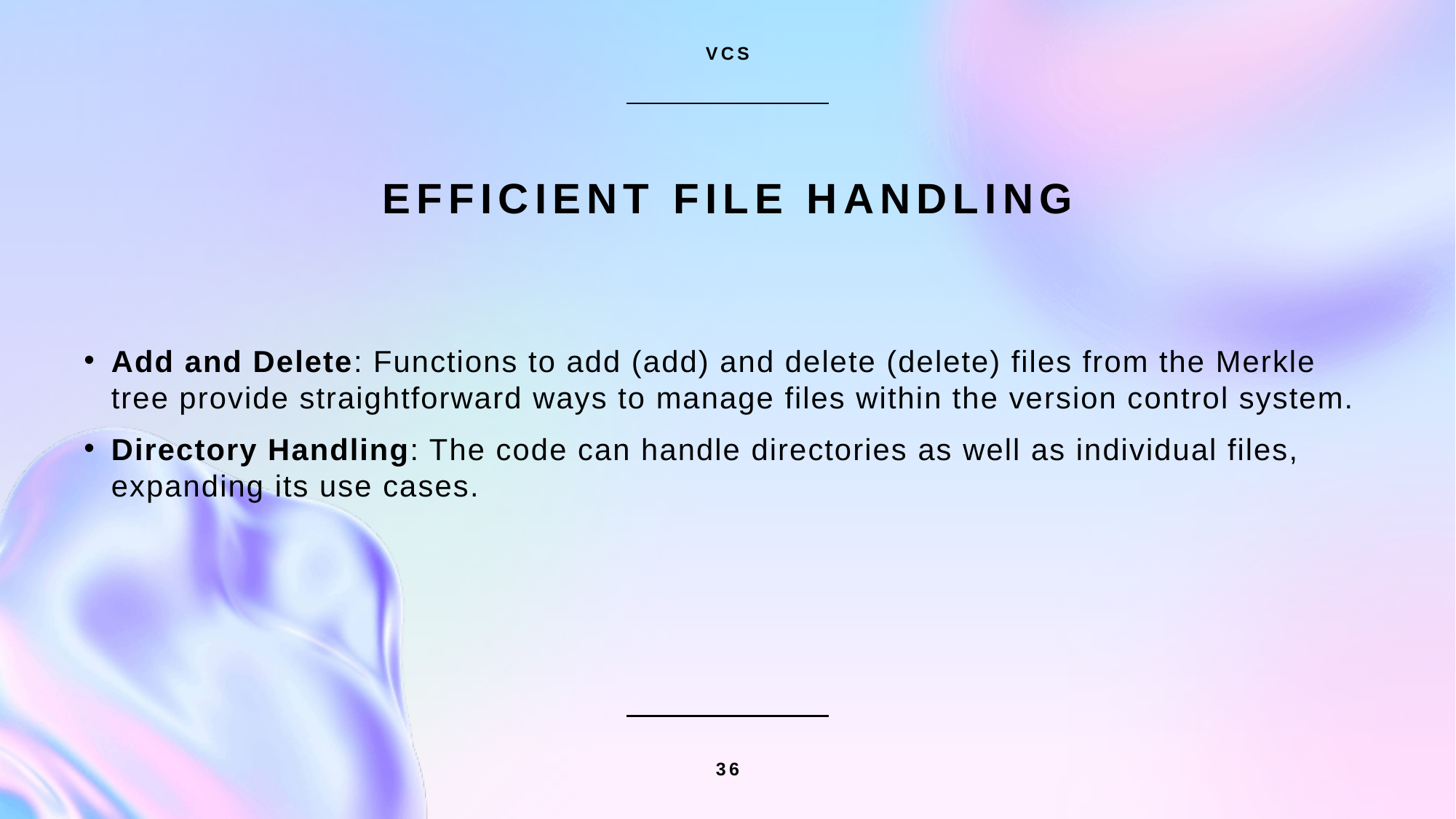

VCS
# Efficient File Handling

Add and Delete: Functions to add (add) and delete (delete) files from the Merkle tree provide straightforward ways to manage files within the version control system.
Directory Handling: The code can handle directories as well as individual files, expanding its use cases.
36